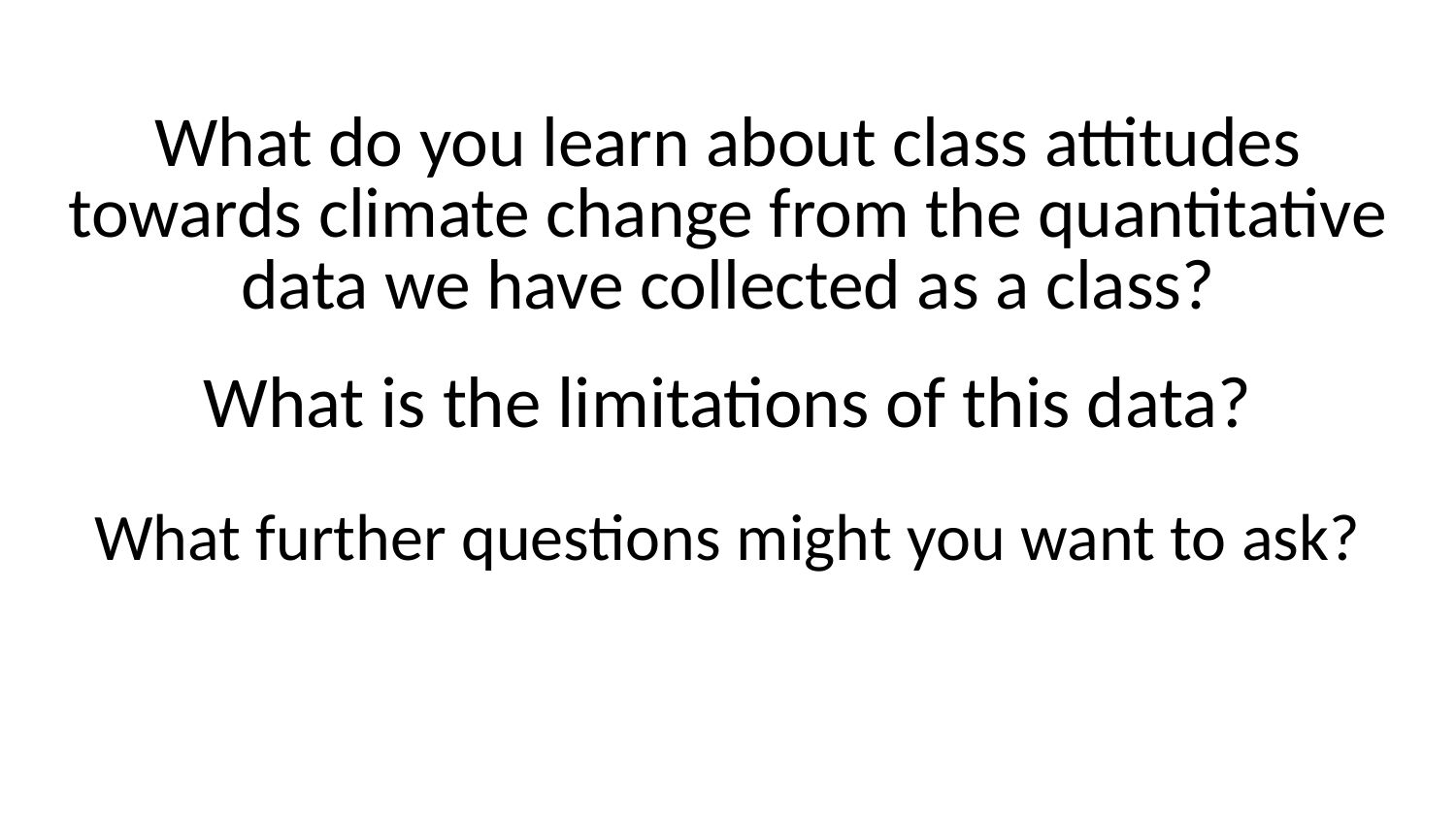

# What do you learn about class attitudes towards climate change from the quantitative data we have collected as a class?
What is the limitations of this data?
What further questions might you want to ask?